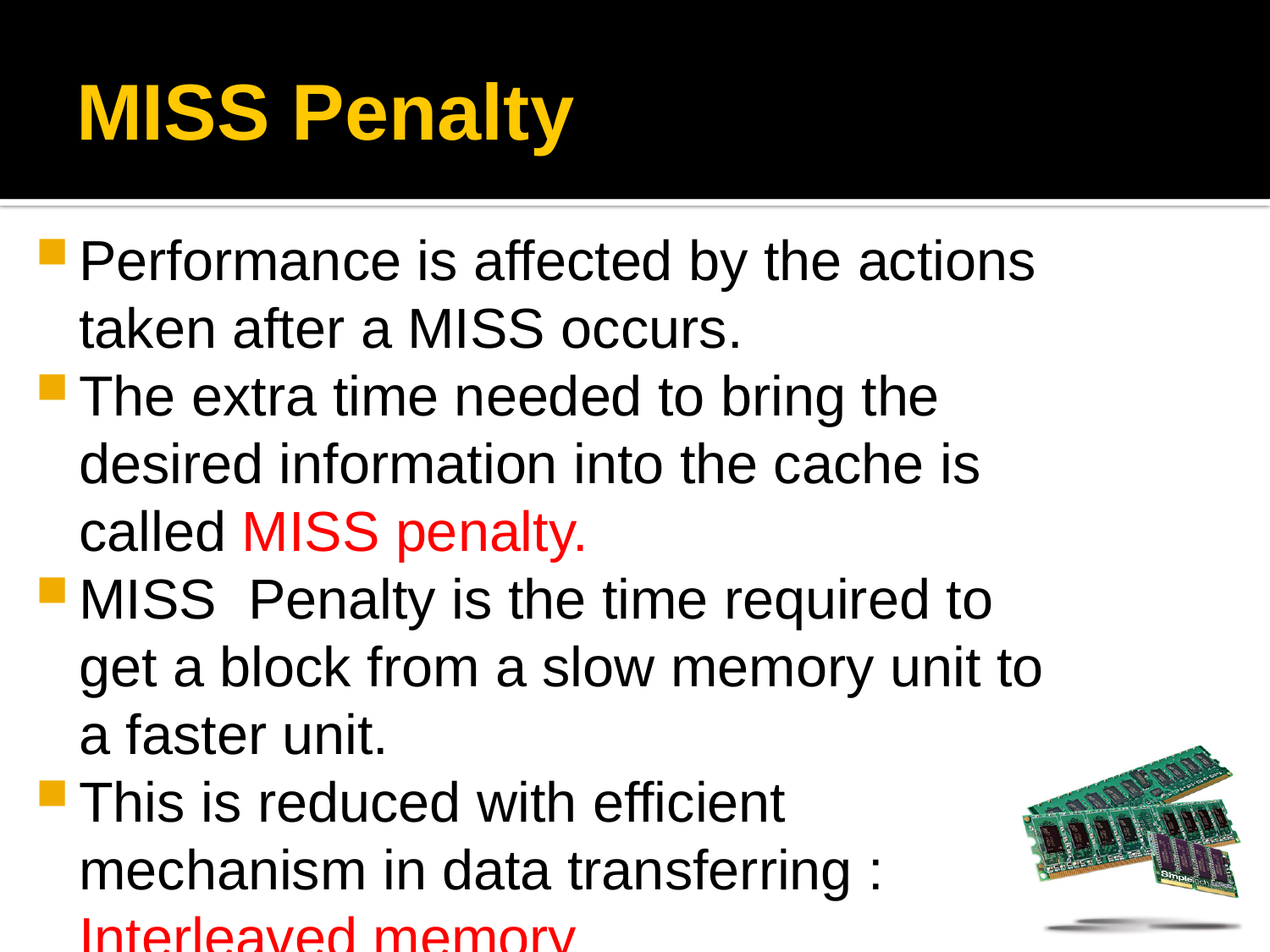

# MISS Penalty
Performance is affected by the actions taken after a MISS occurs.
The extra time needed to bring the desired information into the cache is called MISS penalty.
MISS  Penalty is the time required to get a block from a slow memory unit to a faster unit.
This is reduced with efficient mechanism in data transferring : Interleaved memory